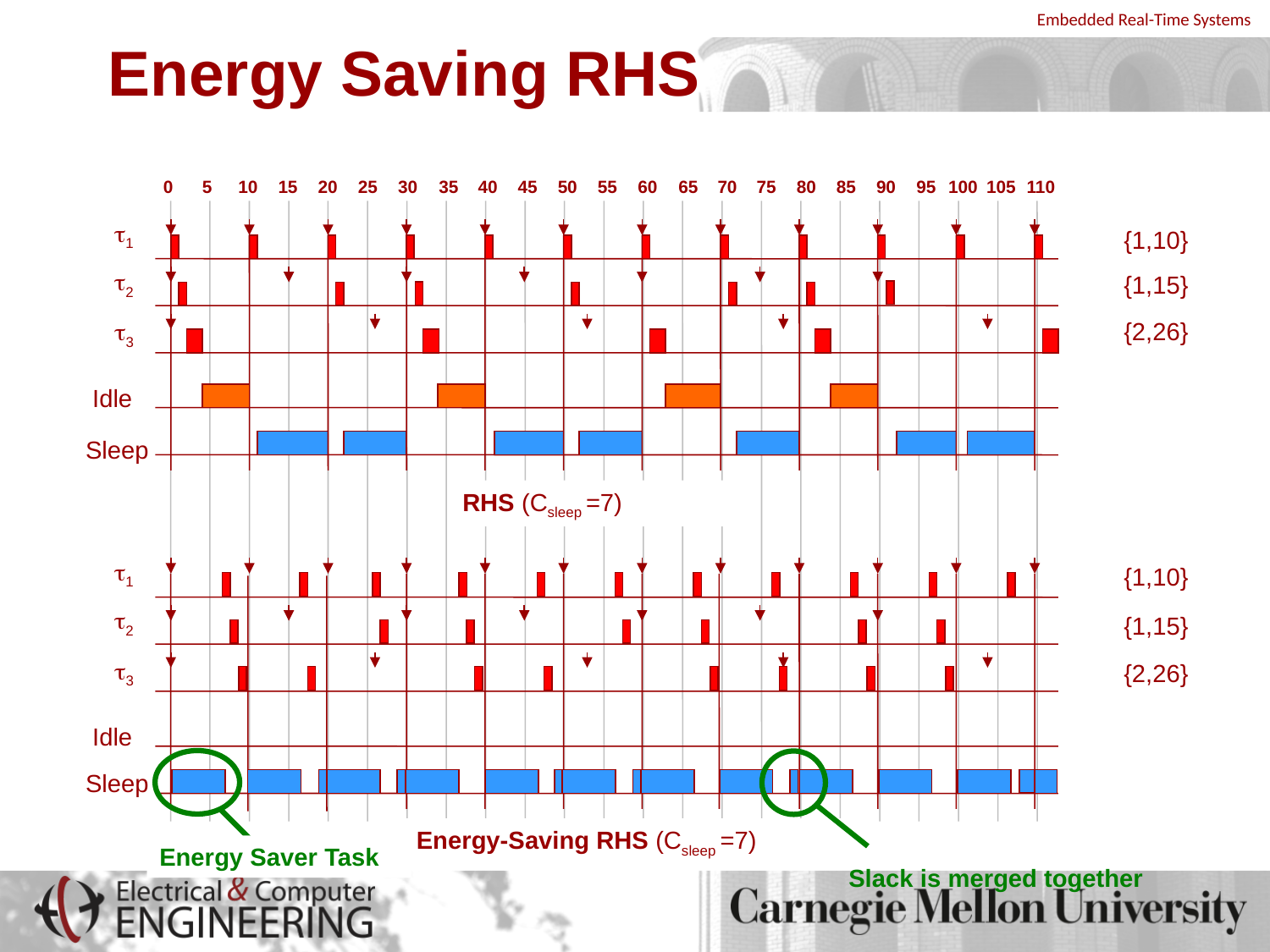

# Energy Saving RHS
0
5
10
15
20
25
30
35
40
45
50
55
60
65
70
75
80
85
90
95
100
105
110

τ1
{1,10}

τ2
{1,15}

{2,26}
τ3

Idle

Sleep

RHS (Csleep =7)
τ1
{1,10}

τ2
{1,15}

τ3
{2,26}

Idle

Sleep

Energy-Saving RHS (Csleep =7)

Energy Saver Task

Slack is merged together